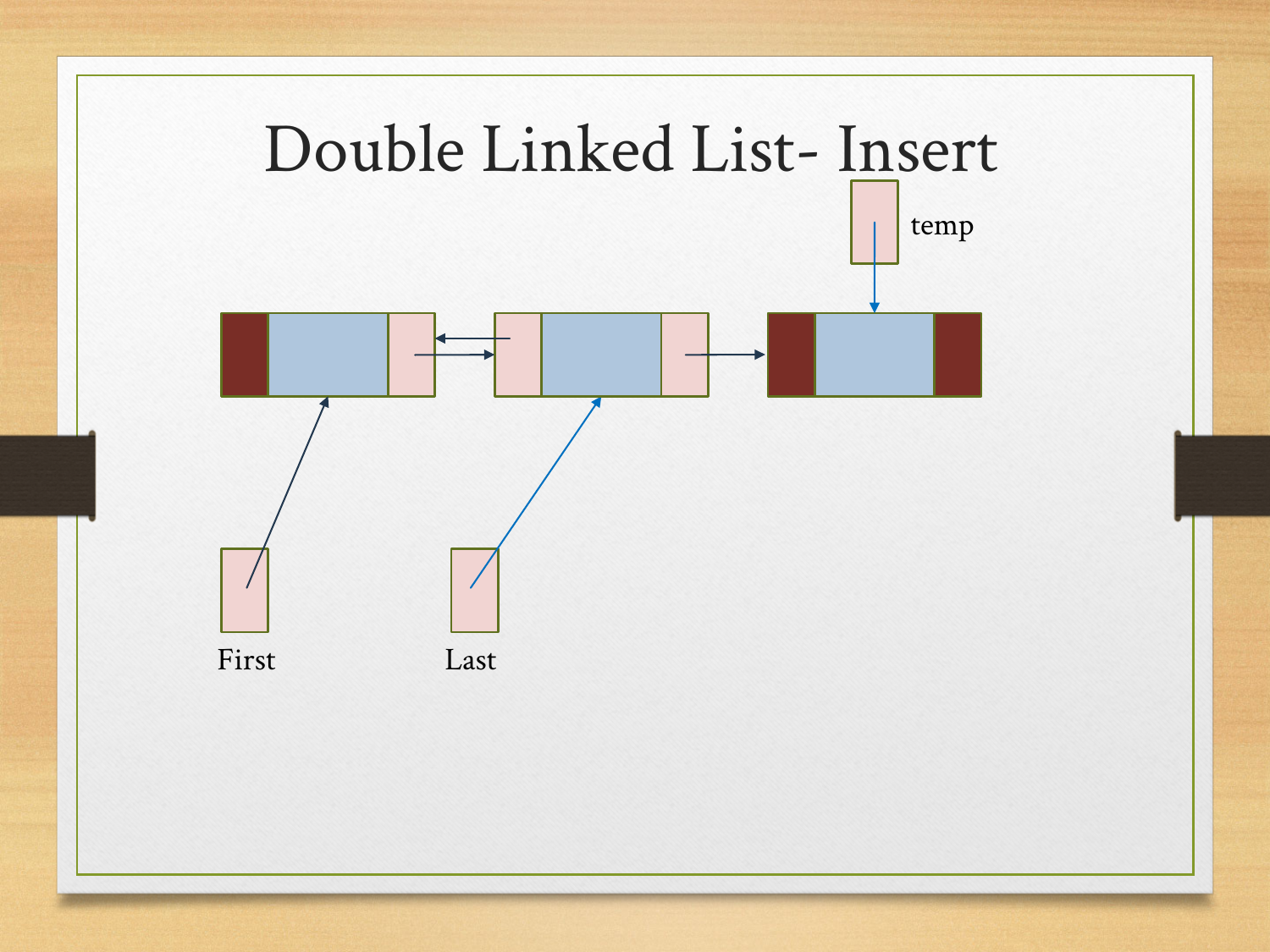

Double Linked List- Insert

temp

First
Last